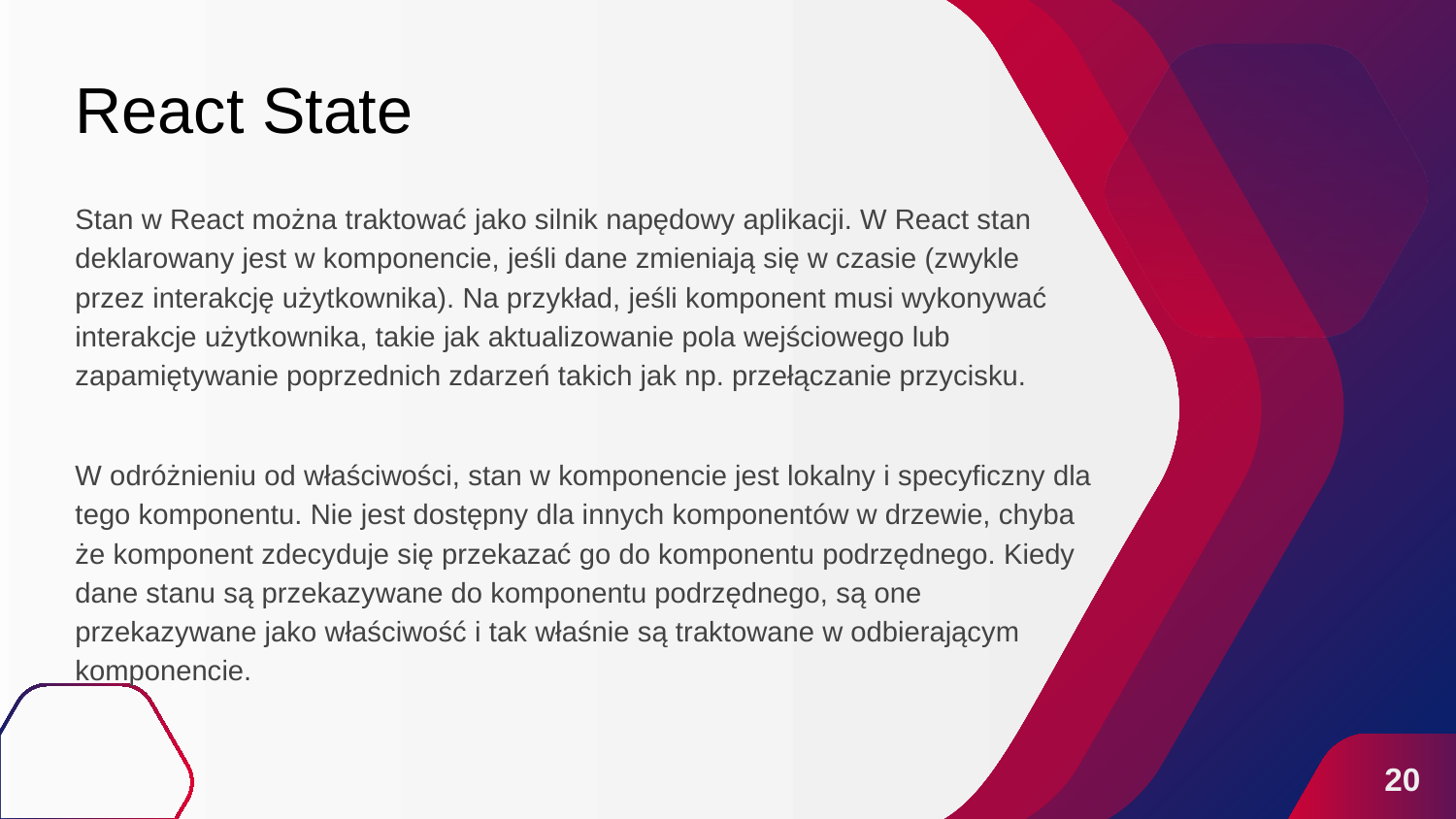

# React State
Stan w React można traktować jako silnik napędowy aplikacji. W React stan deklarowany jest w komponencie, jeśli dane zmieniają się w czasie (zwykle przez interakcję użytkownika). Na przykład, jeśli komponent musi wykonywać interakcje użytkownika, takie jak aktualizowanie pola wejściowego lub zapamiętywanie poprzednich zdarzeń takich jak np. przełączanie przycisku.
W odróżnieniu od właściwości, stan w komponencie jest lokalny i specyficzny dla tego komponentu. Nie jest dostępny dla innych komponentów w drzewie, chyba że komponent zdecyduje się przekazać go do komponentu podrzędnego. Kiedy dane stanu są przekazywane do komponentu podrzędnego, są one przekazywane jako właściwość i tak właśnie są traktowane w odbierającym komponencie.
20